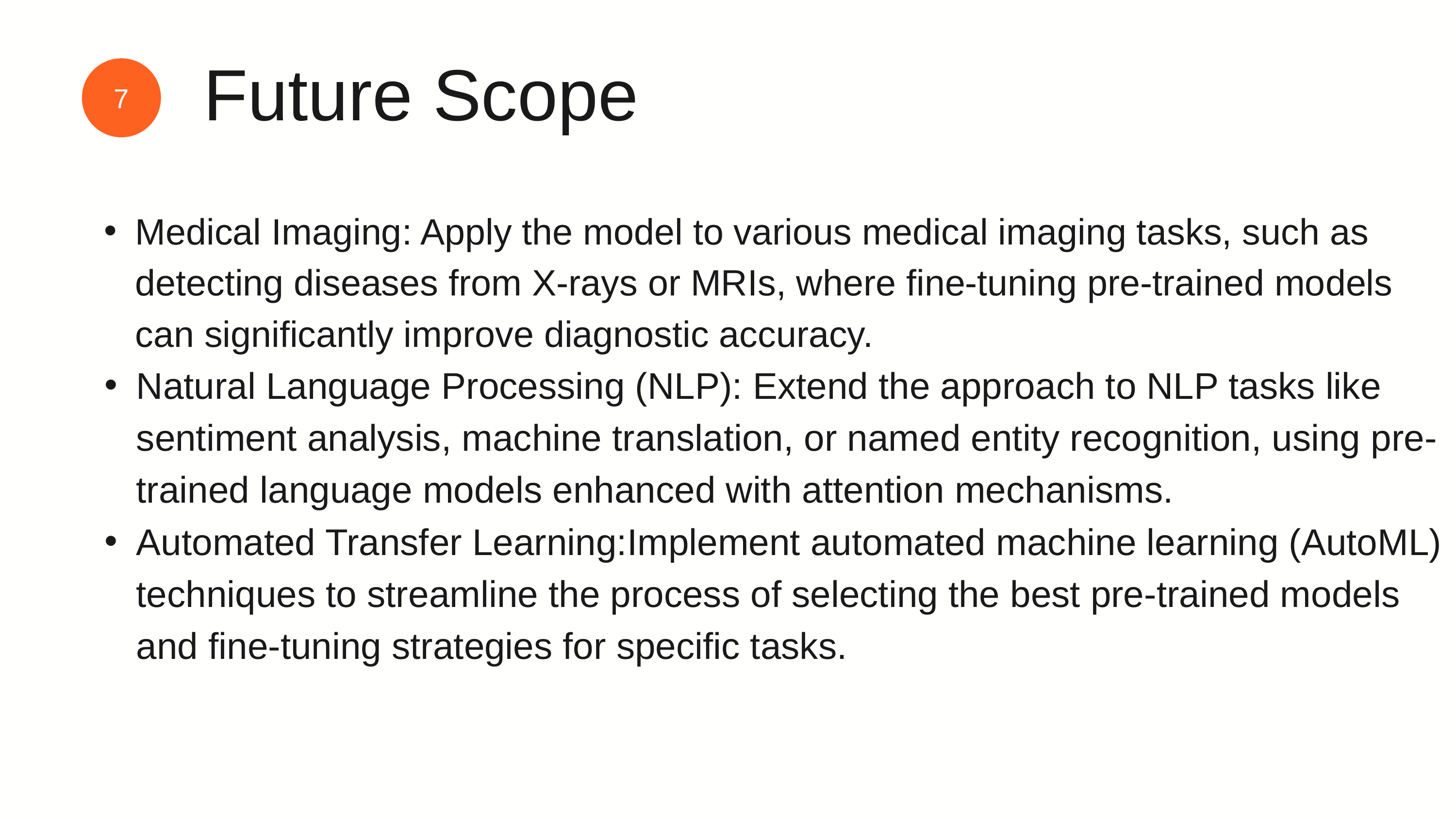

Future Scope

7
Medical Imaging: Apply the model to various medical imaging tasks, such as detecting diseases from X-rays or MRIs, where fine-tuning pre-trained models can significantly improve diagnostic accuracy.
Natural Language Processing (NLP): Extend the approach to NLP tasks like sentiment analysis, machine translation, or named entity recognition, using pre-trained language models enhanced with attention mechanisms.
Automated Transfer Learning:Implement automated machine learning (AutoML) techniques to streamline the process of selecting the best pre-trained models and fine-tuning strategies for specific tasks.